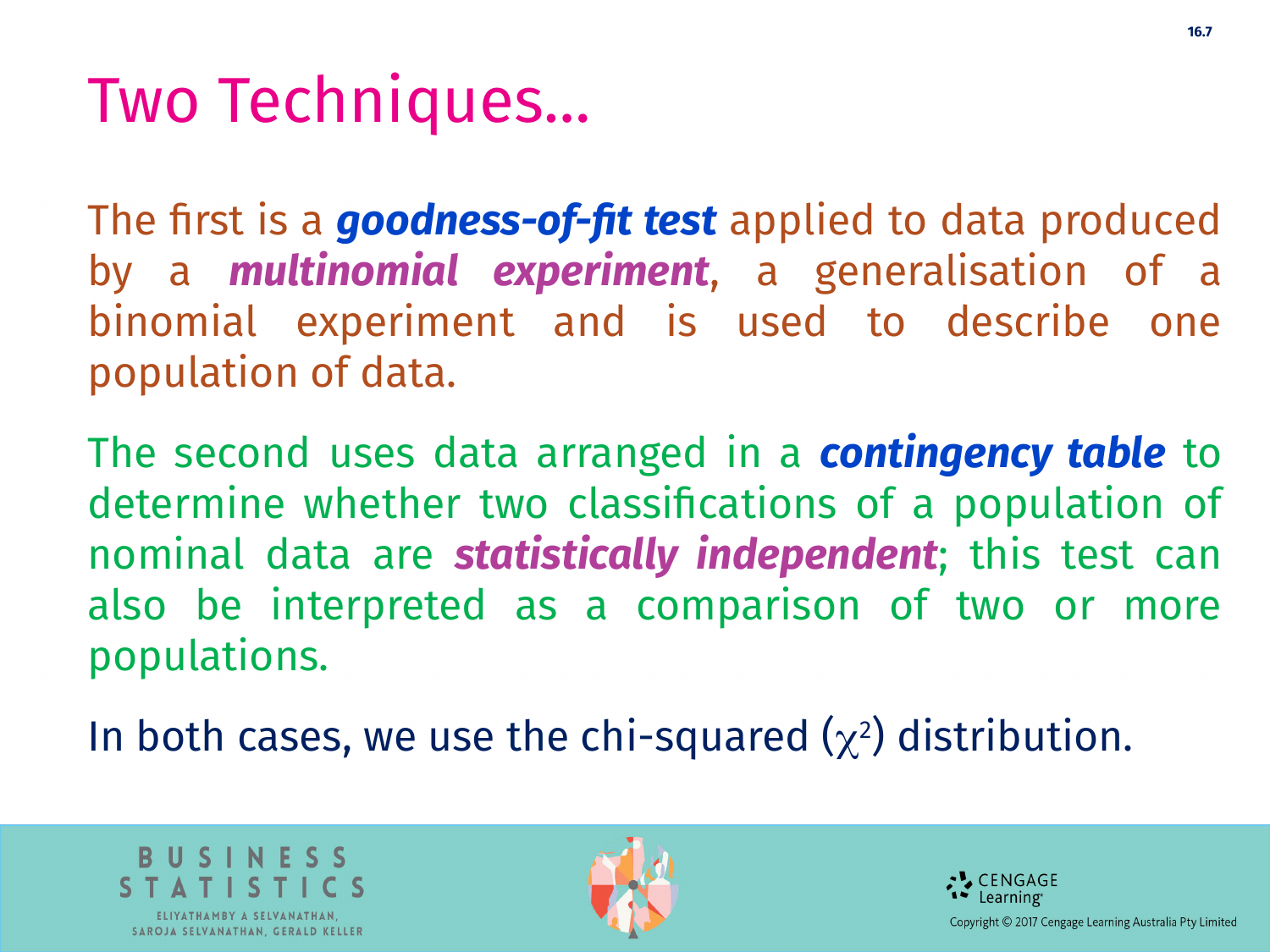

16.7
# Two Techniques…
The first is a goodness-of-fit test applied to data produced by a multinomial experiment, a generalisation of a binomial experiment and is used to describe one population of data.
The second uses data arranged in a contingency table to determine whether two classifications of a population of nominal data are statistically independent; this test can also be interpreted as a comparison of two or more populations.
In both cases, we use the chi-squared (χ2) distribution.